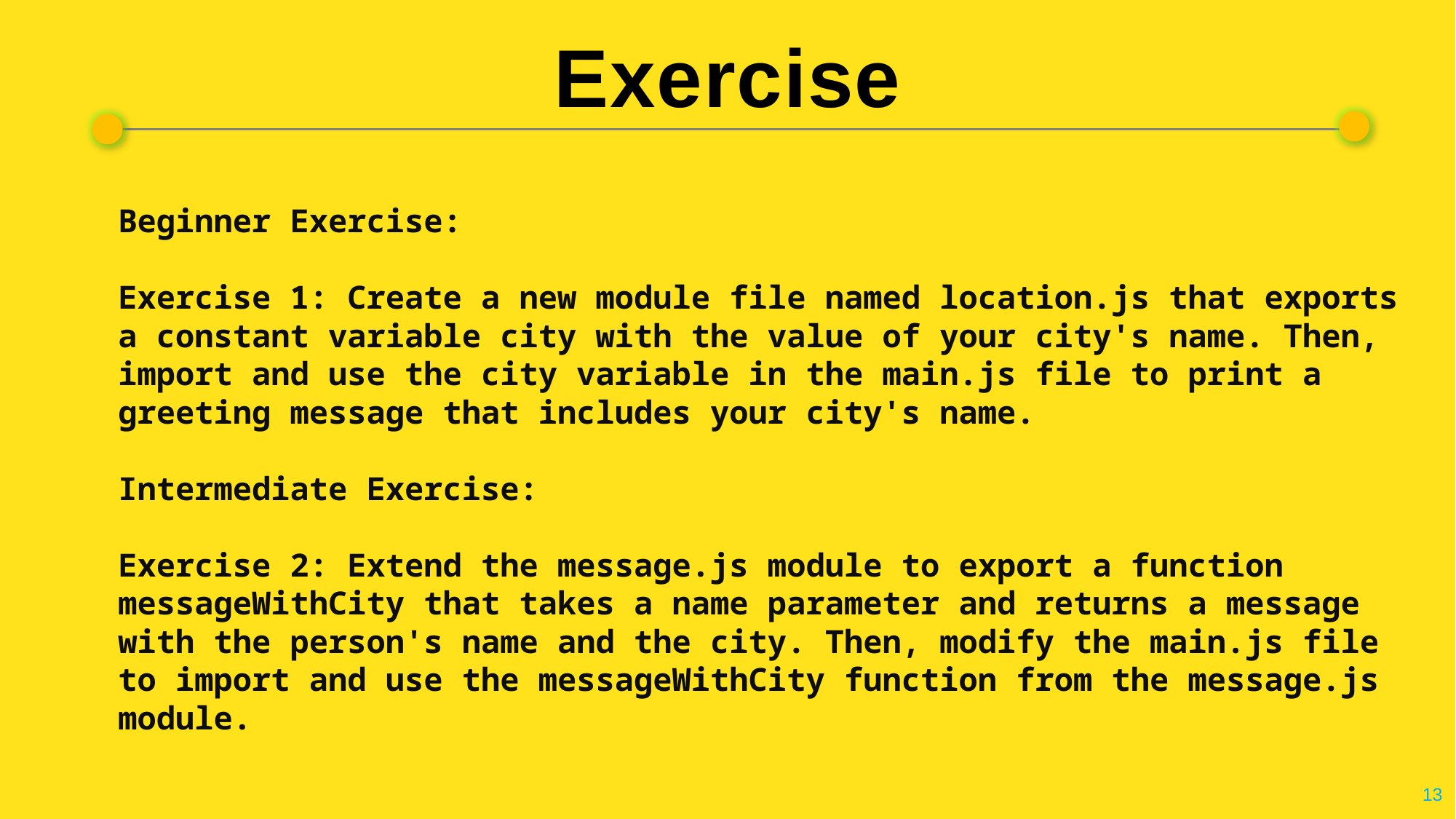

# Exercise

Beginner Exercise:

Exercise 1: Create a new module file named location.js that exports a constant variable city with the value of your city's name. Then, import and use the city variable in the main.js file to print a greeting message that includes your city's name.

Intermediate Exercise:

Exercise 2: Extend the message.js module to export a function messageWithCity that takes a name parameter and returns a message with the person's name and the city. Then, modify the main.js file to import and use the messageWithCity function from the message.js module.
13